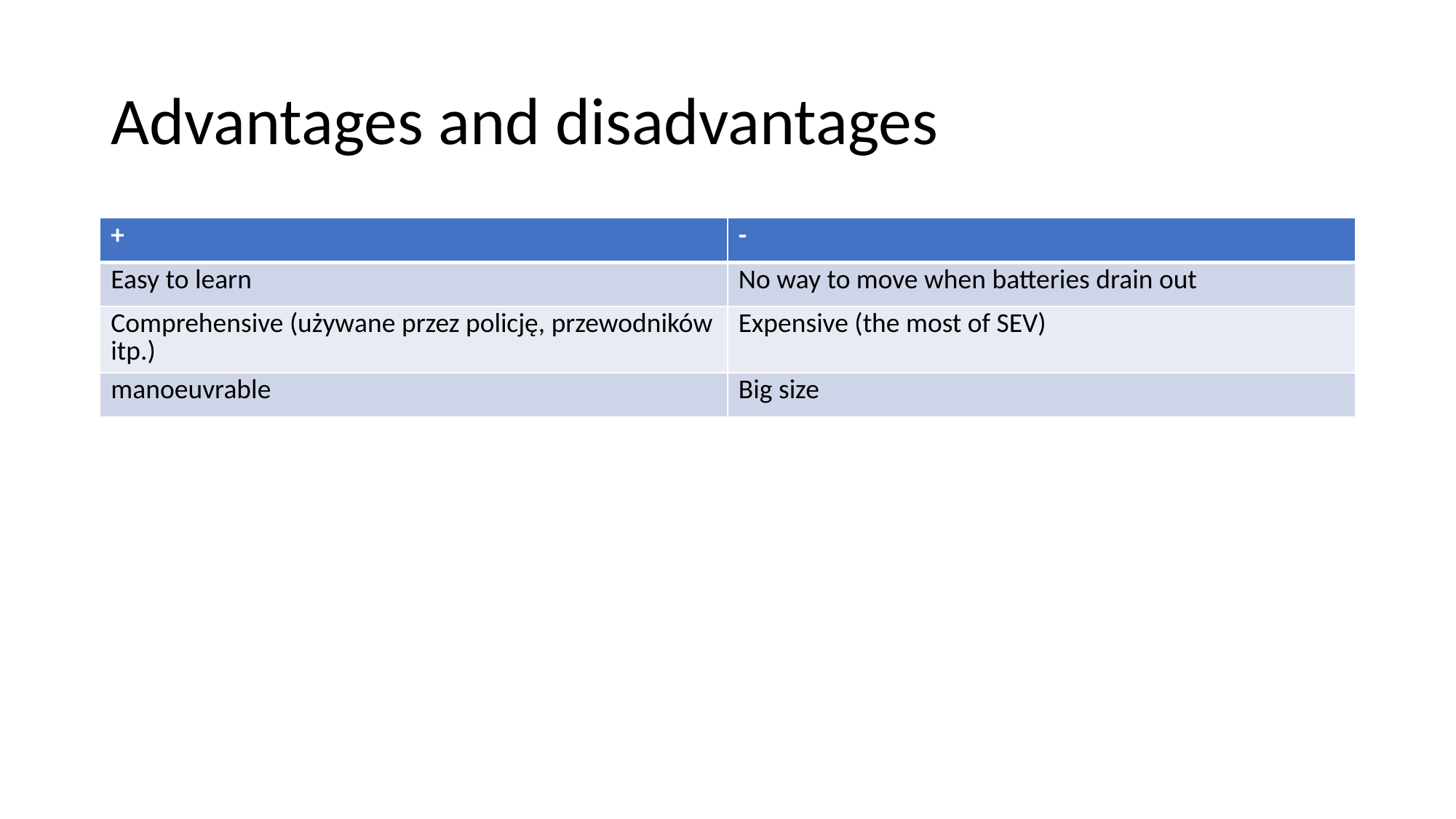

# Advantages and disadvantages
| + | - |
| --- | --- |
| Easy to learn | No way to move when batteries drain out |
| Comprehensive (używane przez policję, przewodników itp.) | Expensive (the most of SEV) |
| manoeuvrable | Big size |